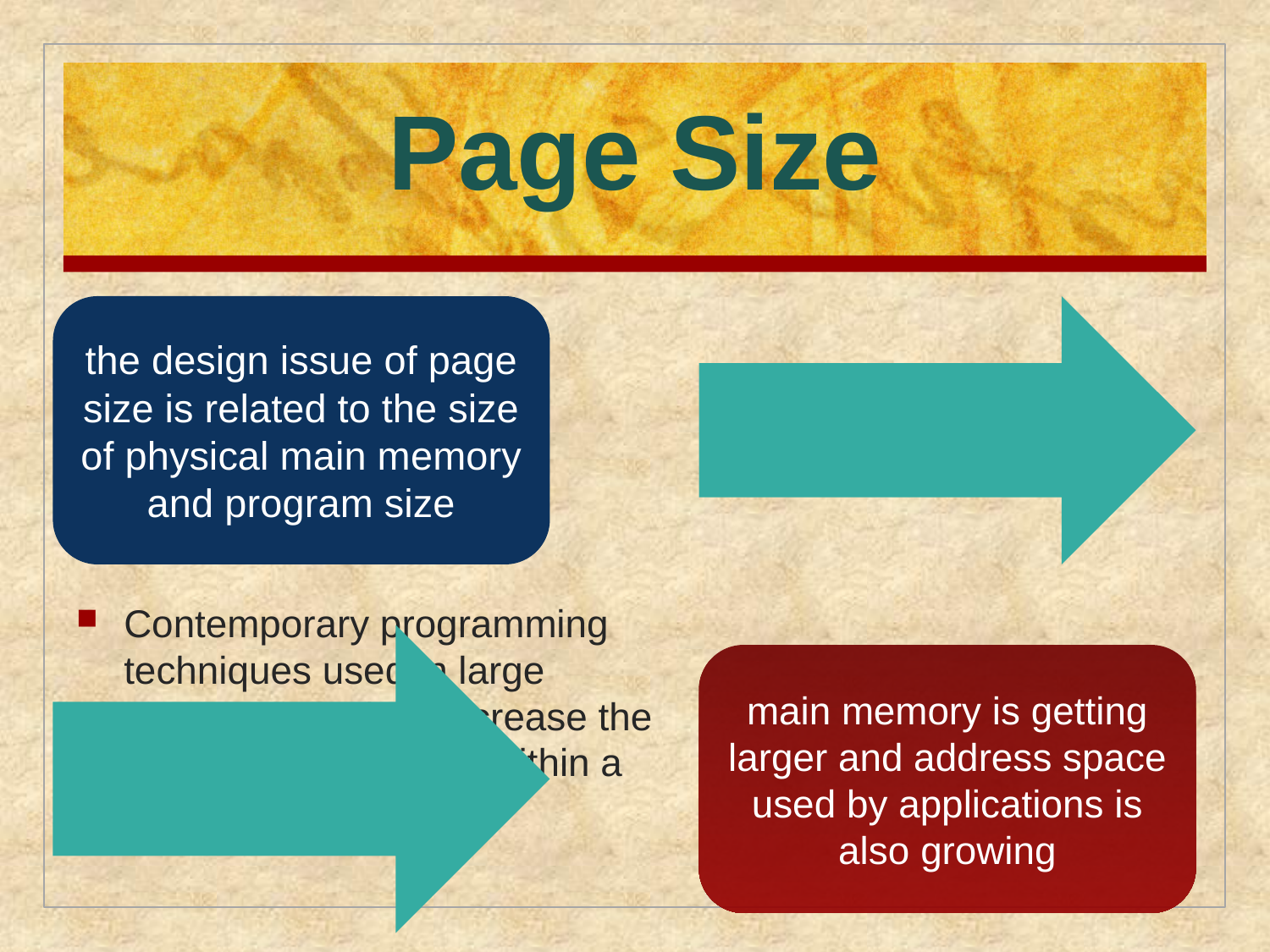

# Page Size
the design issue of page size is related to the size of physical main memory and program size
main memory is getting larger and address space used by applications is also growing
Contemporary programming techniques used in large programs tend to decrease the locality of references within a process